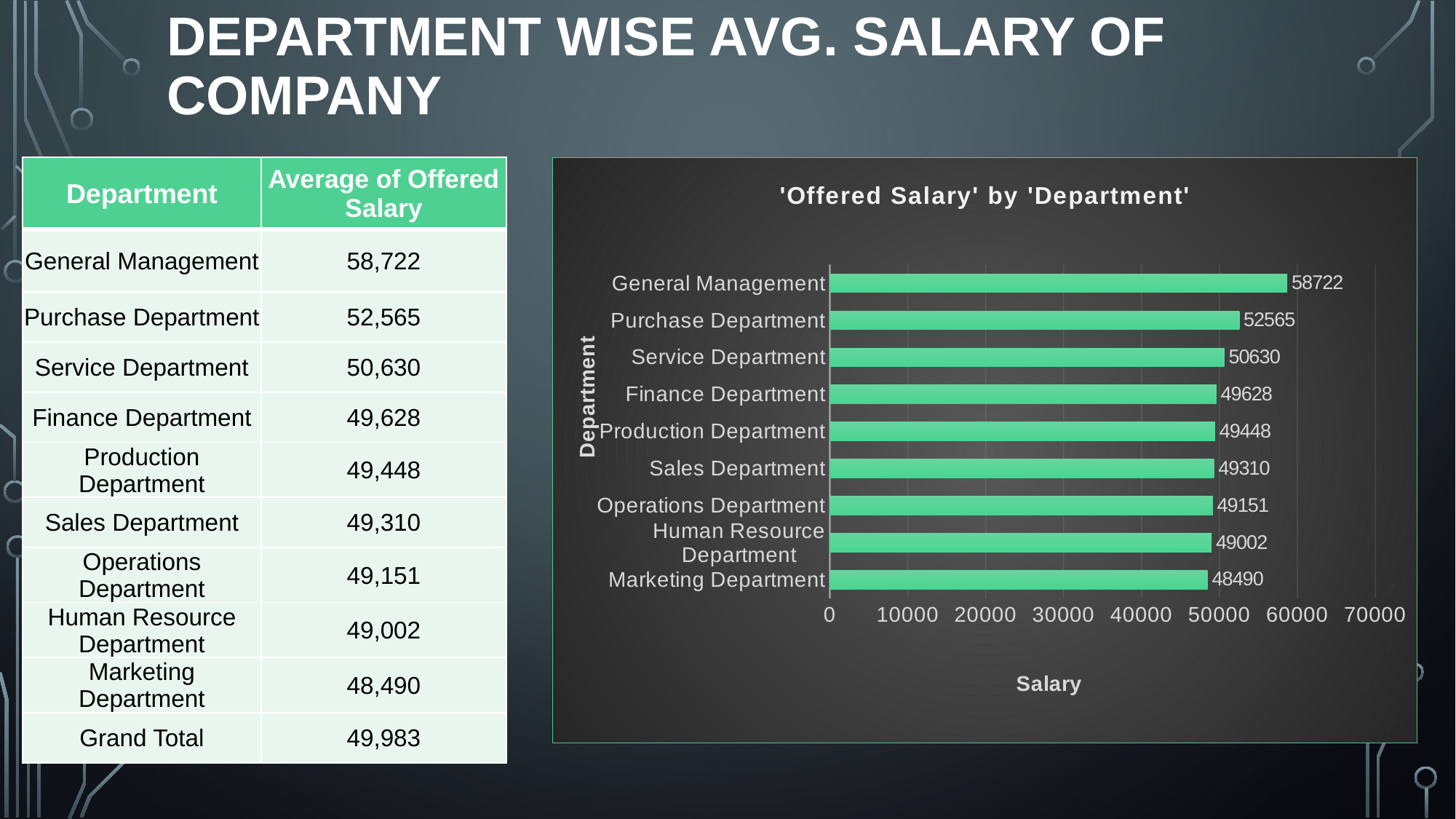

# Department Wise Avg. Salary Of Company
| Department | Average of Offered Salary |
| --- | --- |
| General Management | 58,722 |
| Purchase Department | 52,565 |
| Service Department | 50,630 |
| Finance Department | 49,628 |
| Production Department | 49,448 |
| Sales Department | 49,310 |
| Operations Department | 49,151 |
| Human Resource Department | 49,002 |
| Marketing Department | 48,490 |
| Grand Total | 49,983 |

### Chart: 'Offered Salary' by 'Department'

| Category |  |
|---|---|
| General Management | 58722.09302325582 |
| Purchase Department | 52564.77477477478 |
| Service Department | 50629.884184914845 |
| Finance Department | 49628.006944444445 |
| Production Department | 49448.484210526316 |
| Sales Department | 49310.38069705094 |
| Operations Department | 49151.354384698665 |
| Human Resource Department | 49002.278350515466 |
| Marketing Department | 48489.93538461538 |